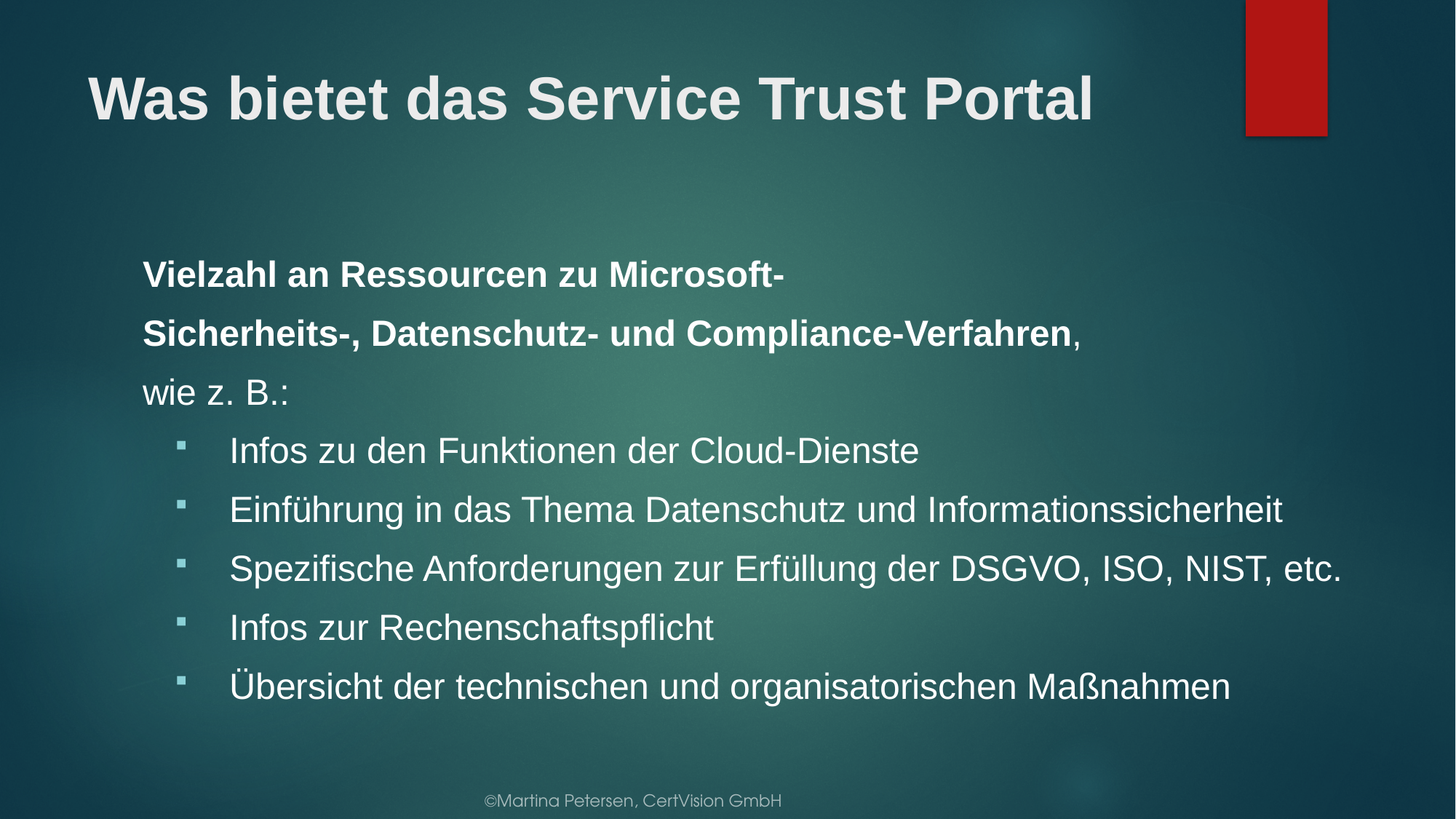

# Was bietet das Service Trust Portal
Vielzahl an Ressourcen zu Microsoft-
Sicherheits-, Datenschutz- und Compliance-Verfahren,
wie z. B.:
Infos zu den Funktionen der Cloud-Dienste
Einführung in das Thema Datenschutz und Informationssicherheit
Spezifische Anforderungen zur Erfüllung der DSGVO, ISO, NIST, etc.
Infos zur Rechenschaftspflicht
Übersicht der technischen und organisatorischen Maßnahmen

©Martina Petersen, CertVision GmbH